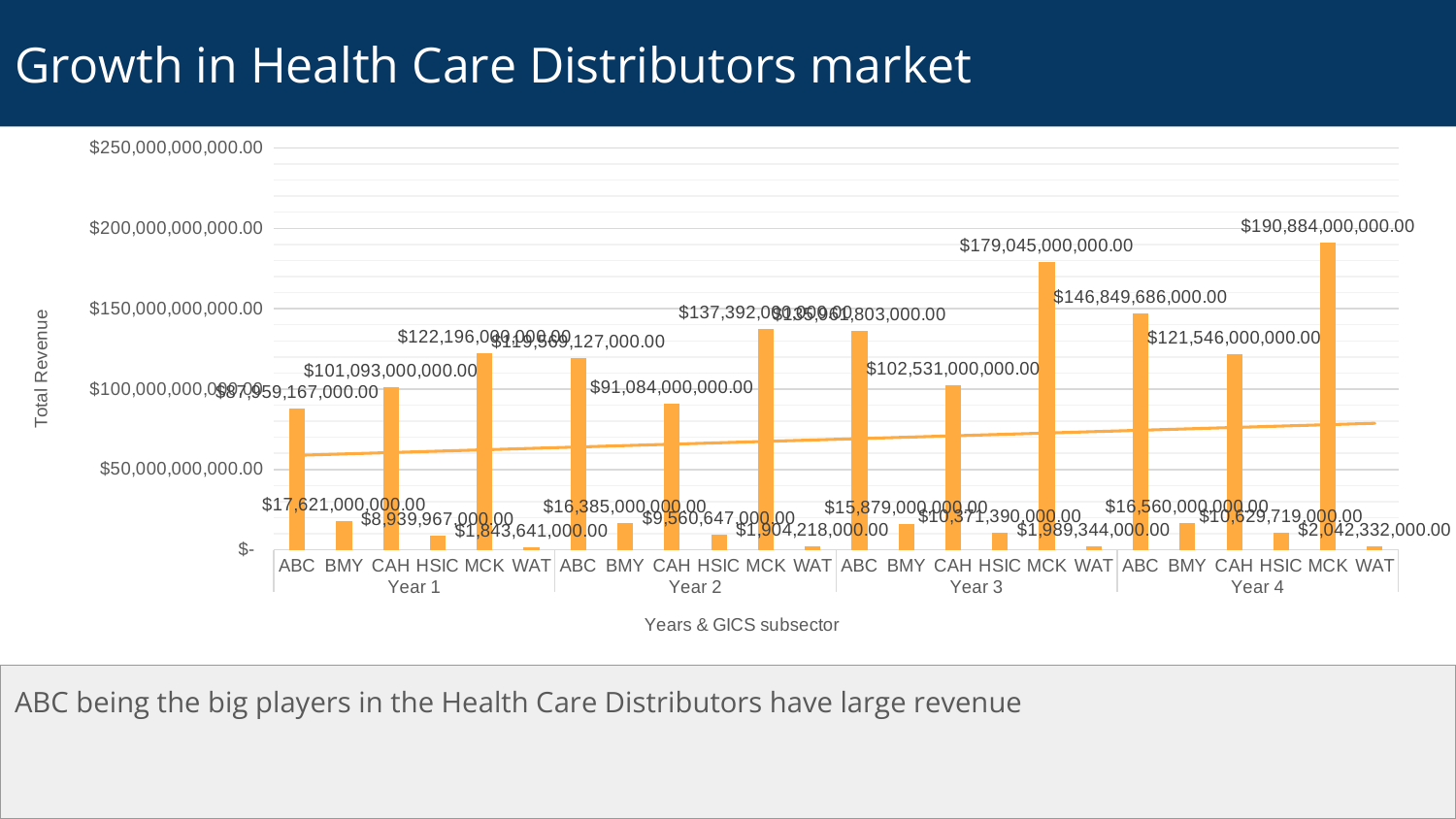

# Growth in Health Care Distributors market

### Chart

| Category | Total |
|---|---|
| ABC | 87959167000.0 |
| BMY | 17621000000.0 |
| CAH | 101093000000.0 |
| HSIC | 8939967000.0 |
| MCK | 122196000000.0 |
| WAT | 1843641000.0 |
| ABC | 119569127000.0 |
| BMY | 16385000000.0 |
| CAH | 91084000000.0 |
| HSIC | 9560647000.0 |
| MCK | 137392000000.0 |
| WAT | 1904218000.0 |
| ABC | 135961803000.0 |
| BMY | 15879000000.0 |
| CAH | 102531000000.0 |
| HSIC | 10371390000.0 |
| MCK | 179045000000.0 |
| WAT | 1989344000.0 |
| ABC | 146849686000.0 |
| BMY | 16560000000.0 |
| CAH | 121546000000.0 |
| HSIC | 10629719000.0 |
| MCK | 190884000000.0 |
| WAT | 2042332000.0 |
ABC being the big players in the Health Care Distributors have large revenue